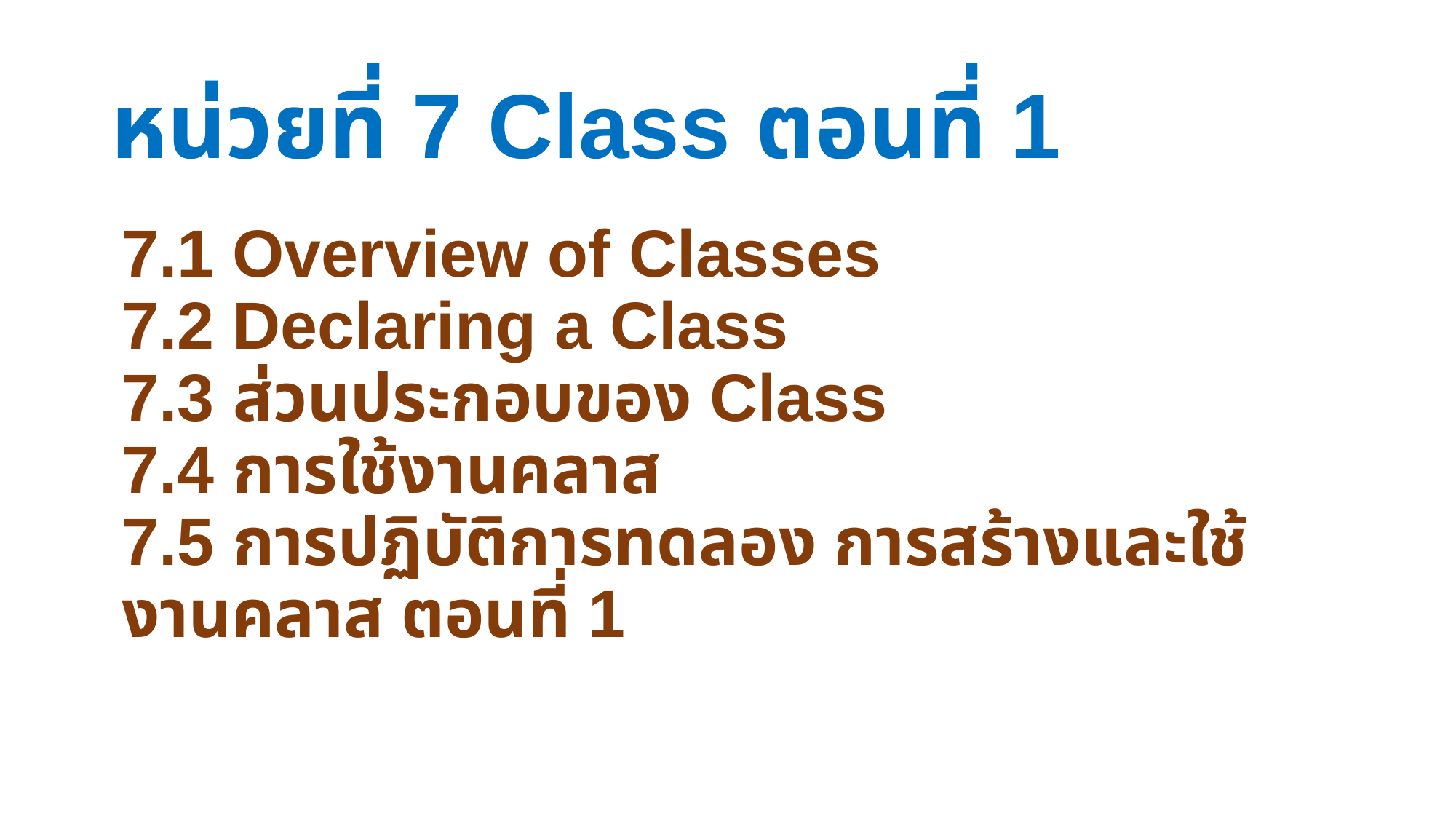

# หน่วยที่ 7 Class ตอนที่ 1
7.1 Overview of Classes
7.2 Declaring a Class
7.3 ส่วนประกอบของ Class
7.4 การใช้งานคลาส
7.5 การปฏิบัติการทดลอง การสร้างและใช้งานคลาส ตอนที่ 1